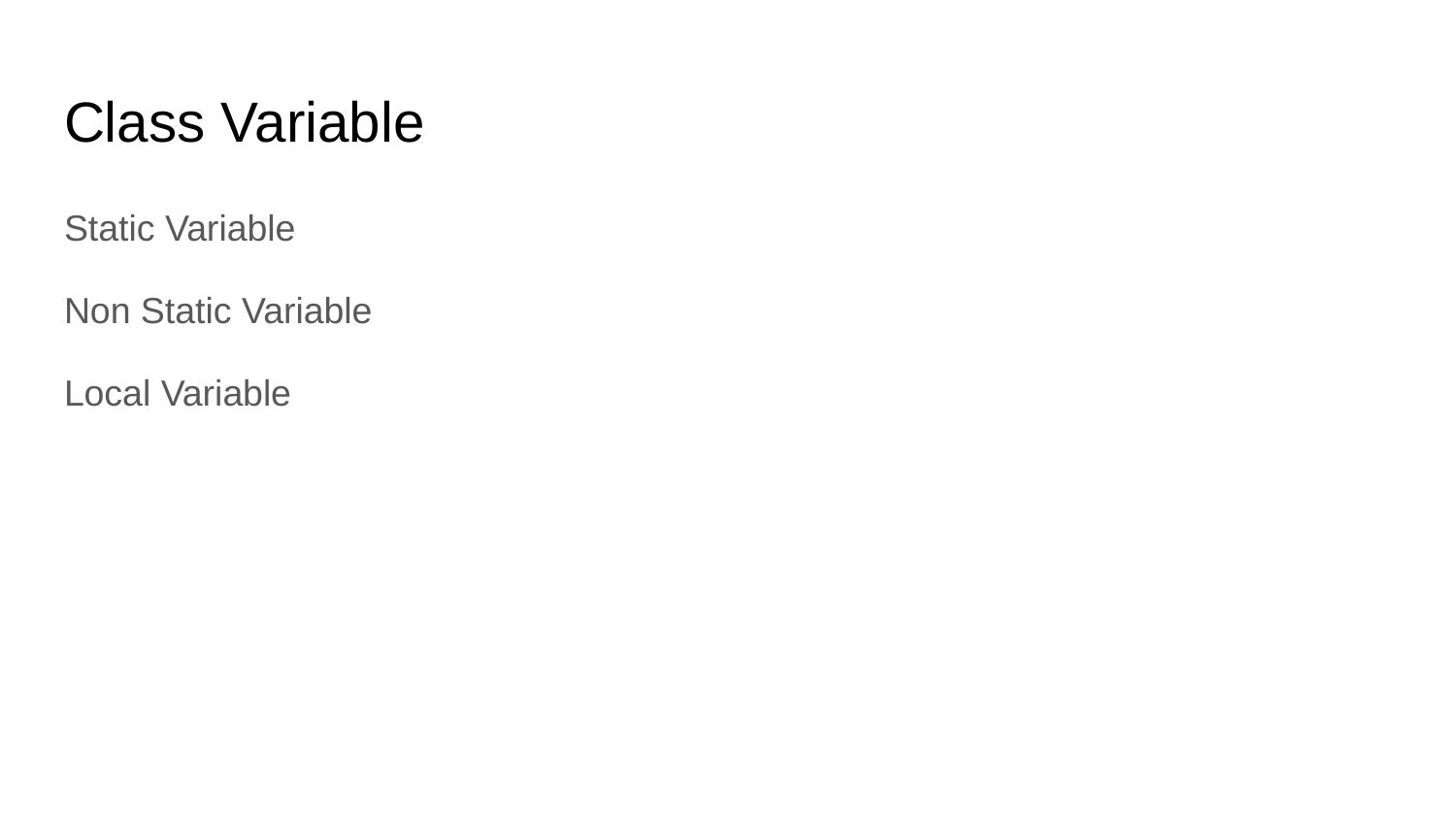

# Class Variable
Static Variable
Non Static Variable
Local Variable